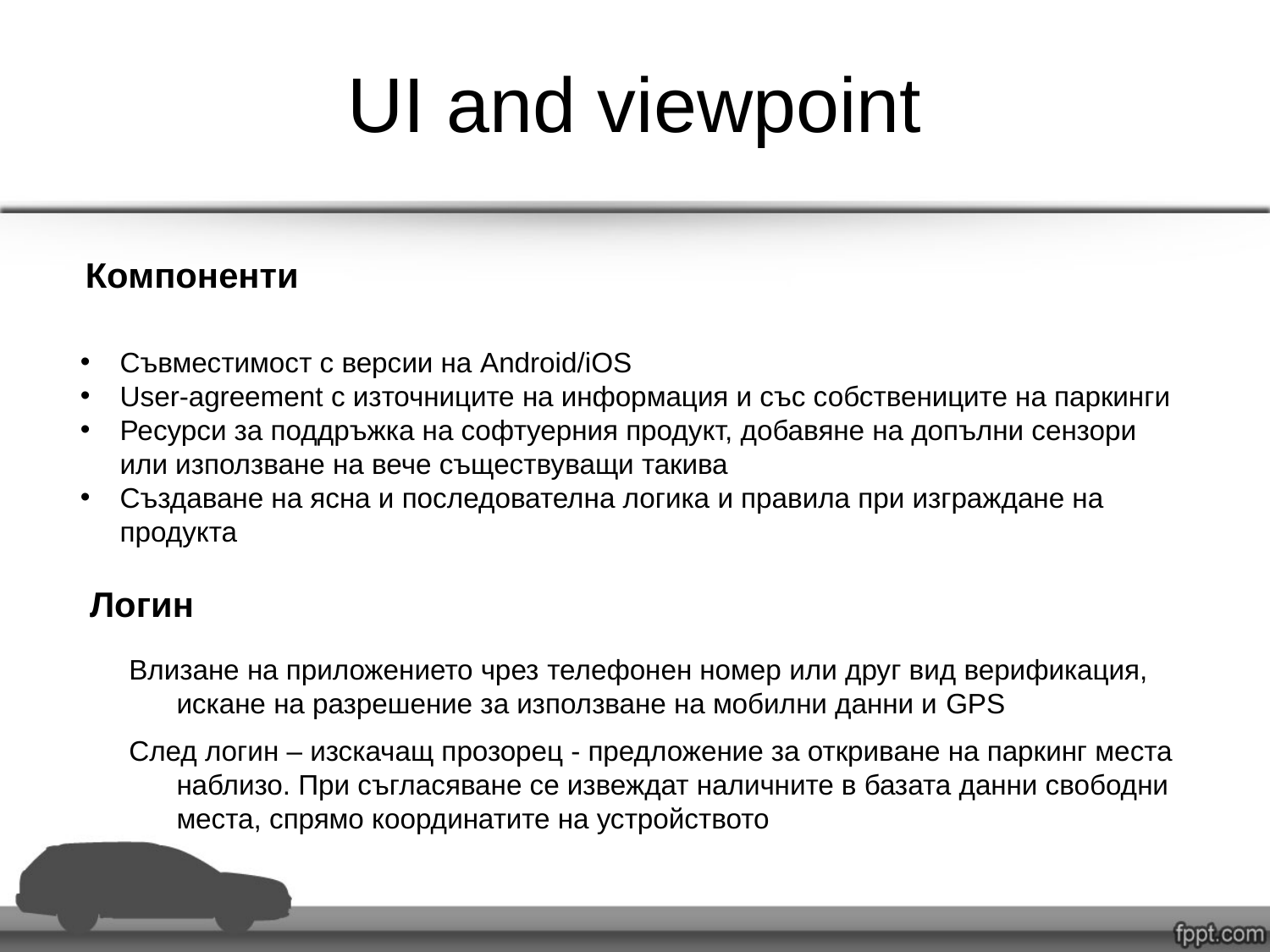

UI and viewpoint
Компоненти
Съвместимост с версии на Android/iOS
User-agreement с източниците на информация и със собствениците на паркинги
Ресурси за поддръжка на софтуерния продукт, добавяне на допълни сензори или използване на вече съществуващи такива
Създаване на ясна и последователна логика и правила при изграждане на продукта

Логин
Влизане на приложението чрез телефонен номер или друг вид верификация, искане на разрешение за използване на мобилни данни и GPS
След логин – изскачащ прозорец - предложение за откриване на паркинг места наблизо. При съгласяване се извеждат наличните в базата данни свободни места, спрямо координатите на устройството